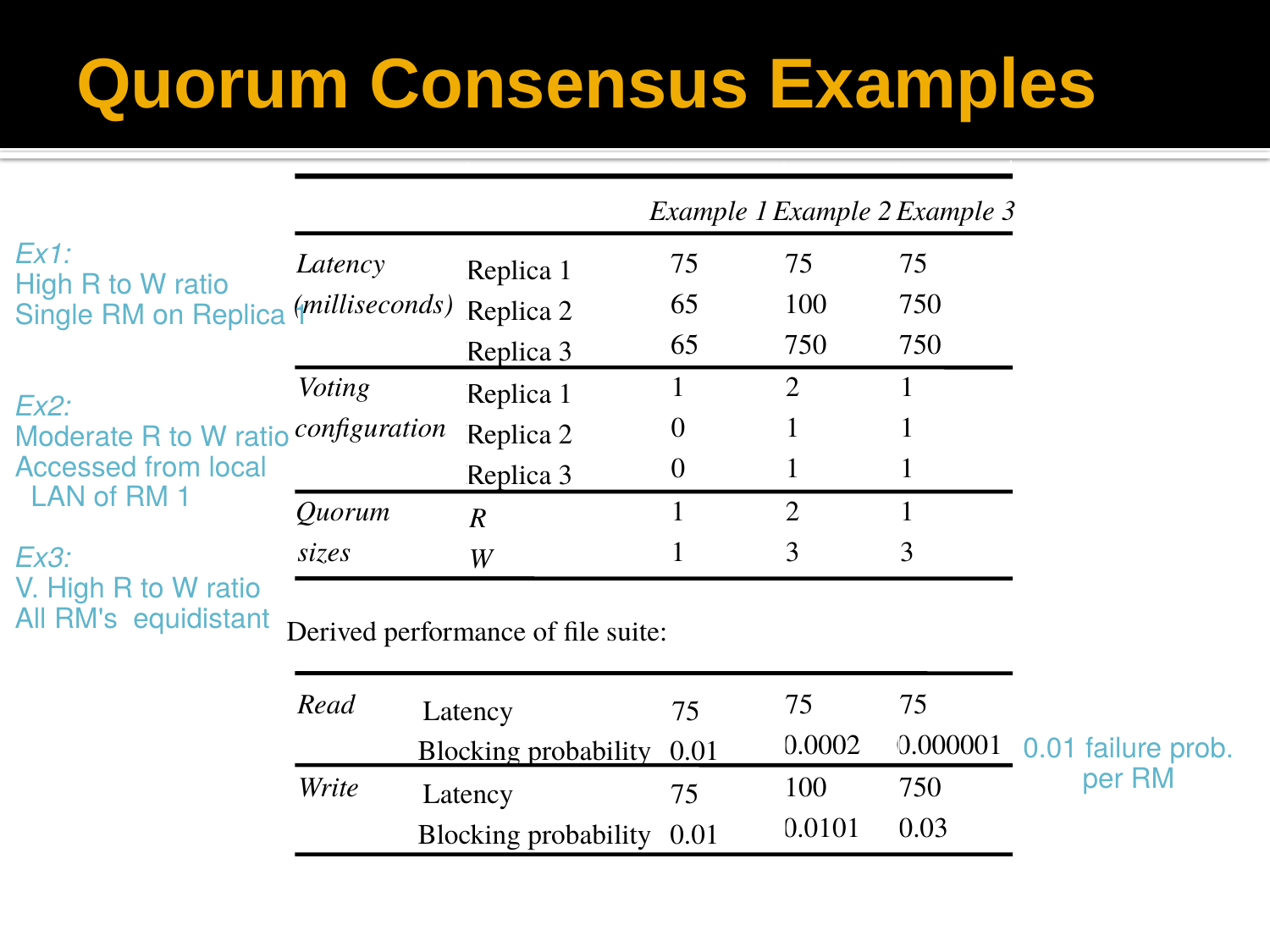

# Quorum Consensus Examples

Example 1
Example 2
Example 3

Latency

75
75
75
Replica 1

(milliseconds)
65
100
750
Replica 2

65
750
750
Replica 3

Voting

1
2
1
Replica 1

configuration
0
1
1
Replica 2

0
1
1
Replica 3

Quorum
1
2
1
R

sizes
1
3
3
W

Derived performance of file suite:

Read
75
75
Latency
75

0.0002
0.000001
Blocking probability
0.01

Write
100
750
Latency
75

0.0101
0.03
Blocking probability
0.01

Ex1:
High R to W ratio
Single RM on Replica 1

Ex2:
Moderate R to W ratio
Accessed from local
  LAN of RM 1

Ex3:
V. High R to W ratio
All RM's  equidistant

0.01 failure prob.
per RM